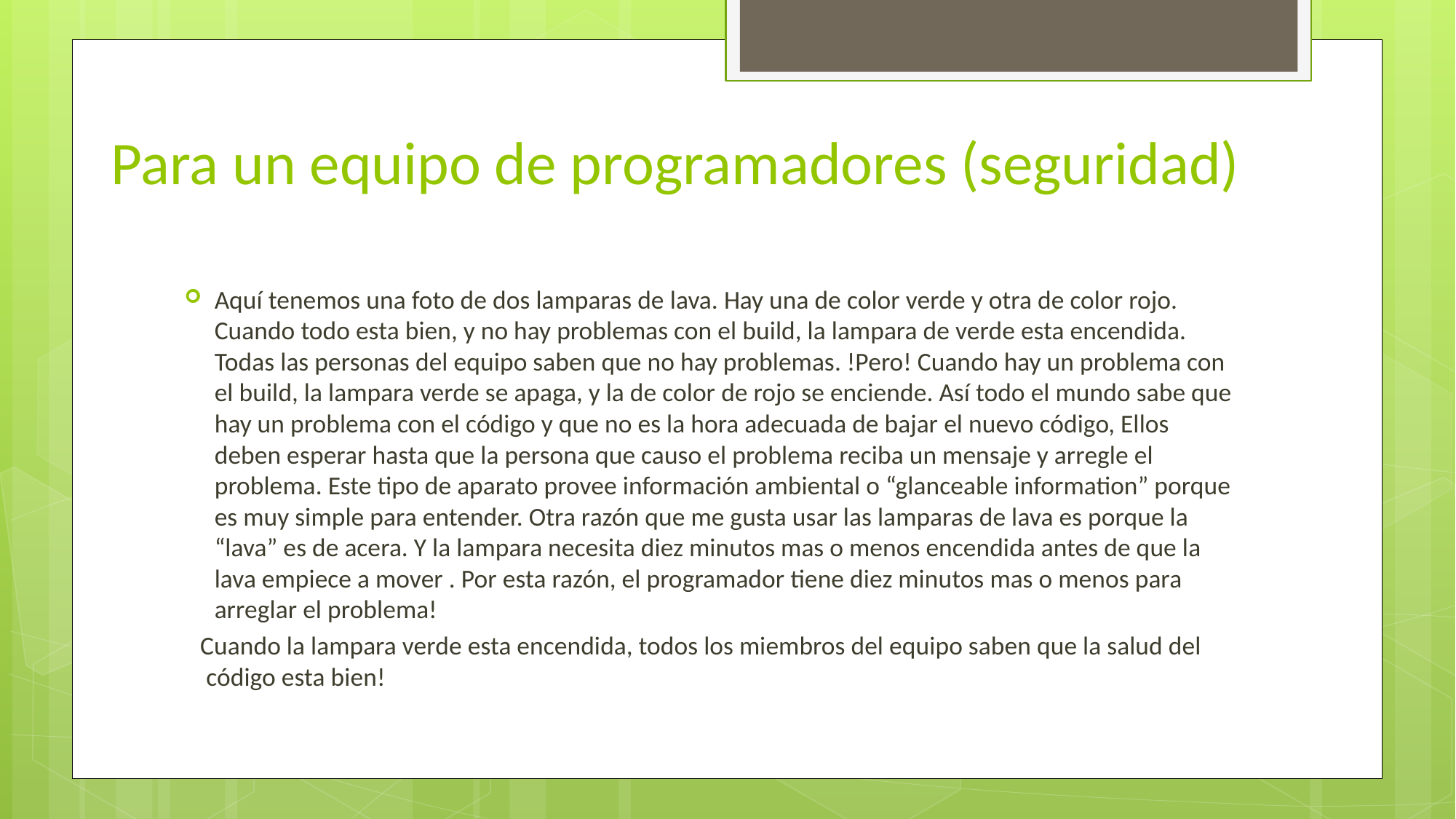

# Para un equipo de programadores (seguridad)
Aquí tenemos una foto de dos lamparas de lava. Hay una de color verde y otra de color rojo. Cuando todo esta bien, y no hay problemas con el build, la lampara de verde esta encendida. Todas las personas del equipo saben que no hay problemas. !Pero! Cuando hay un problema con el build, la lampara verde se apaga, y la de color de rojo se enciende. Así todo el mundo sabe que hay un problema con el código y que no es la hora adecuada de bajar el nuevo código, Ellos deben esperar hasta que la persona que causo el problema reciba un mensaje y arregle el problema. Este tipo de aparato provee información ambiental o “glanceable information” porque es muy simple para entender. Otra razón que me gusta usar las lamparas de lava es porque la “lava” es de acera. Y la lampara necesita diez minutos mas o menos encendida antes de que la lava empiece a mover . Por esta razón, el programador tiene diez minutos mas o menos para arreglar el problema!
    Cuando la lampara verde esta encendida, todos los miembros del equipo saben que la salud del           código esta bien!